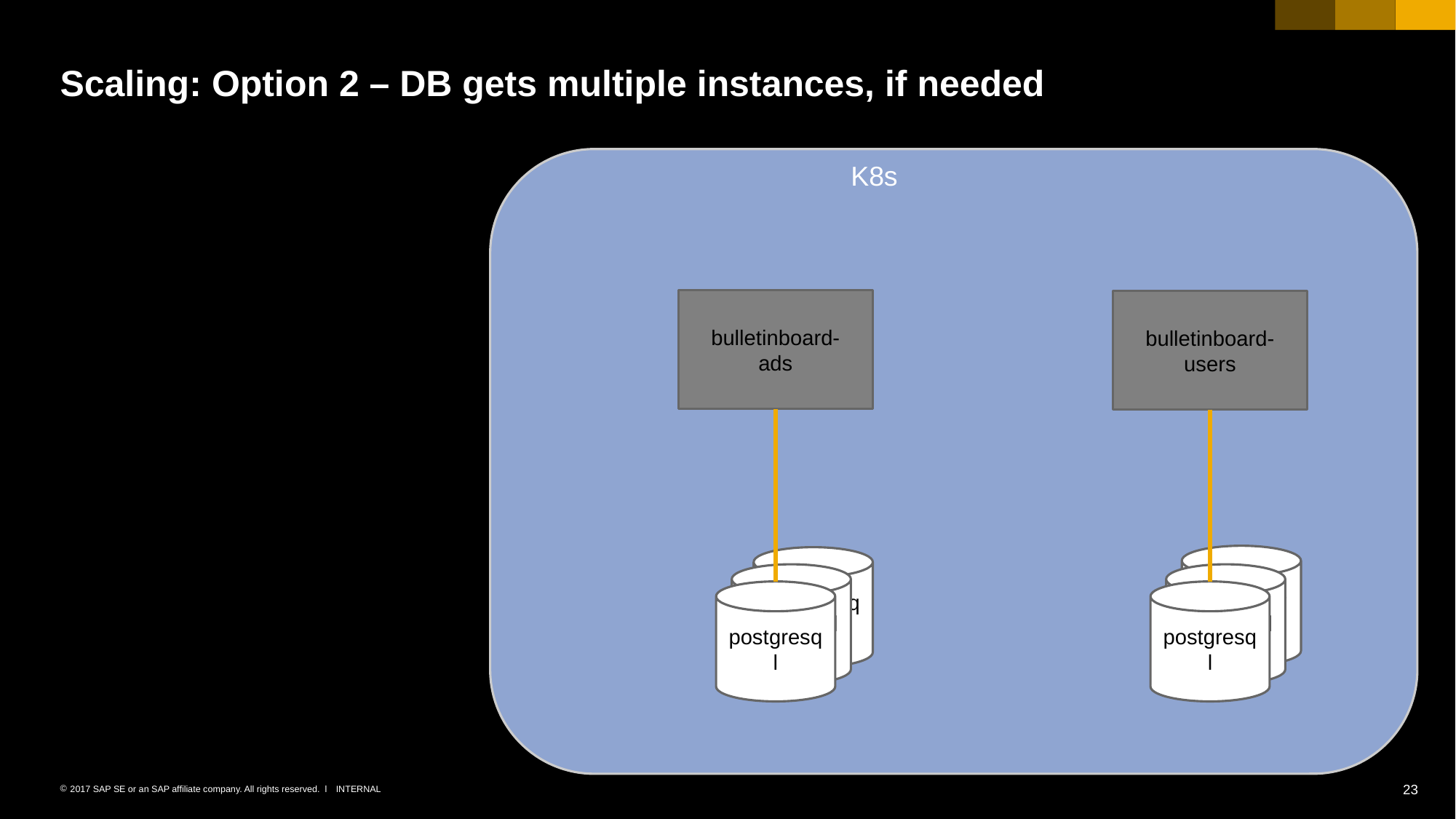

# Scaling: Option 2 – DB gets multiple instances, if needed

K8s
bulletinboard-
ads
bulletinboard-users
postgresql
postgresql
postgresql
postgresql
postgresql
postgresql